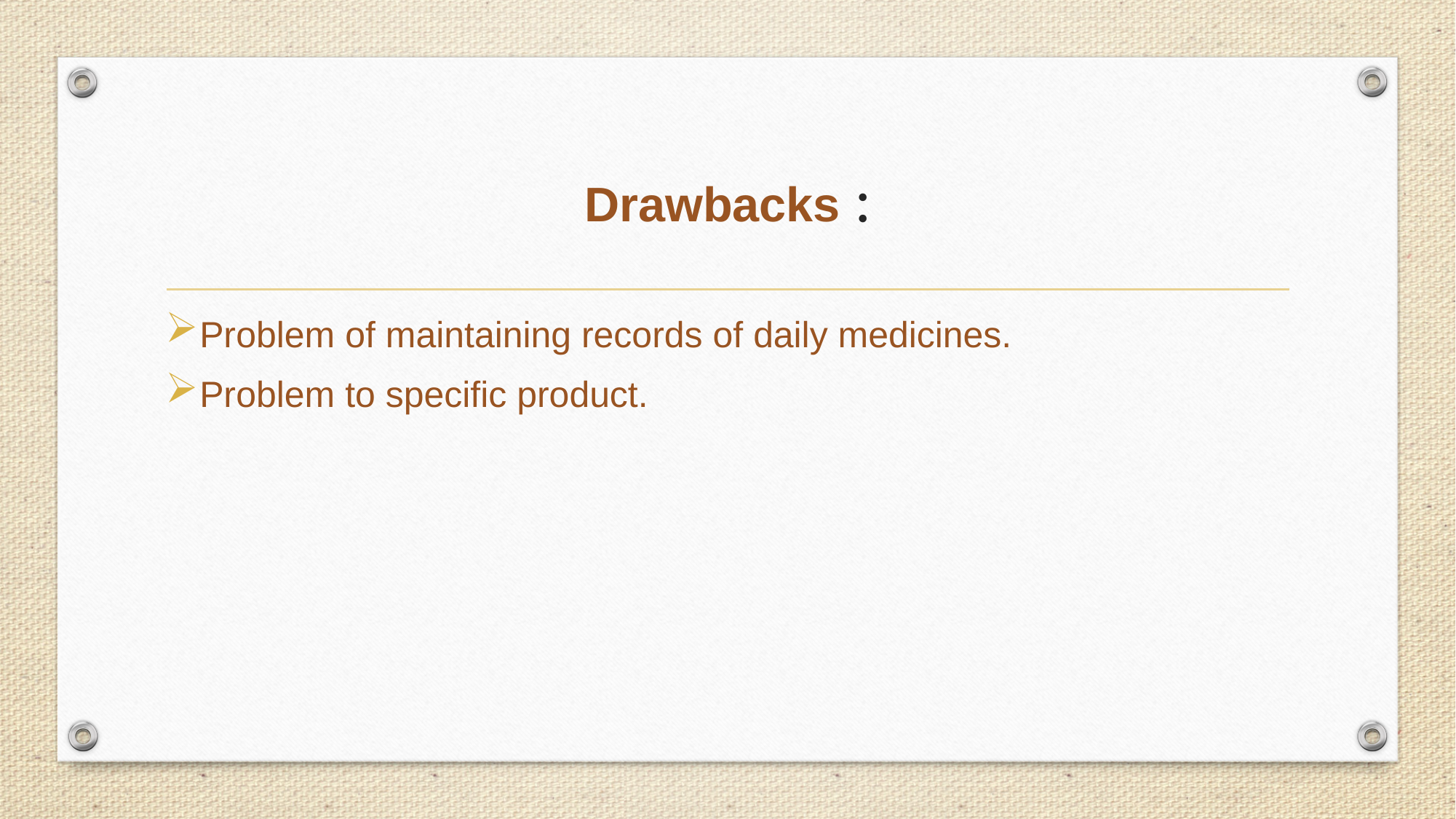

# Drawbacks :
Problem of maintaining records of daily medicines.
Problem to specific product.